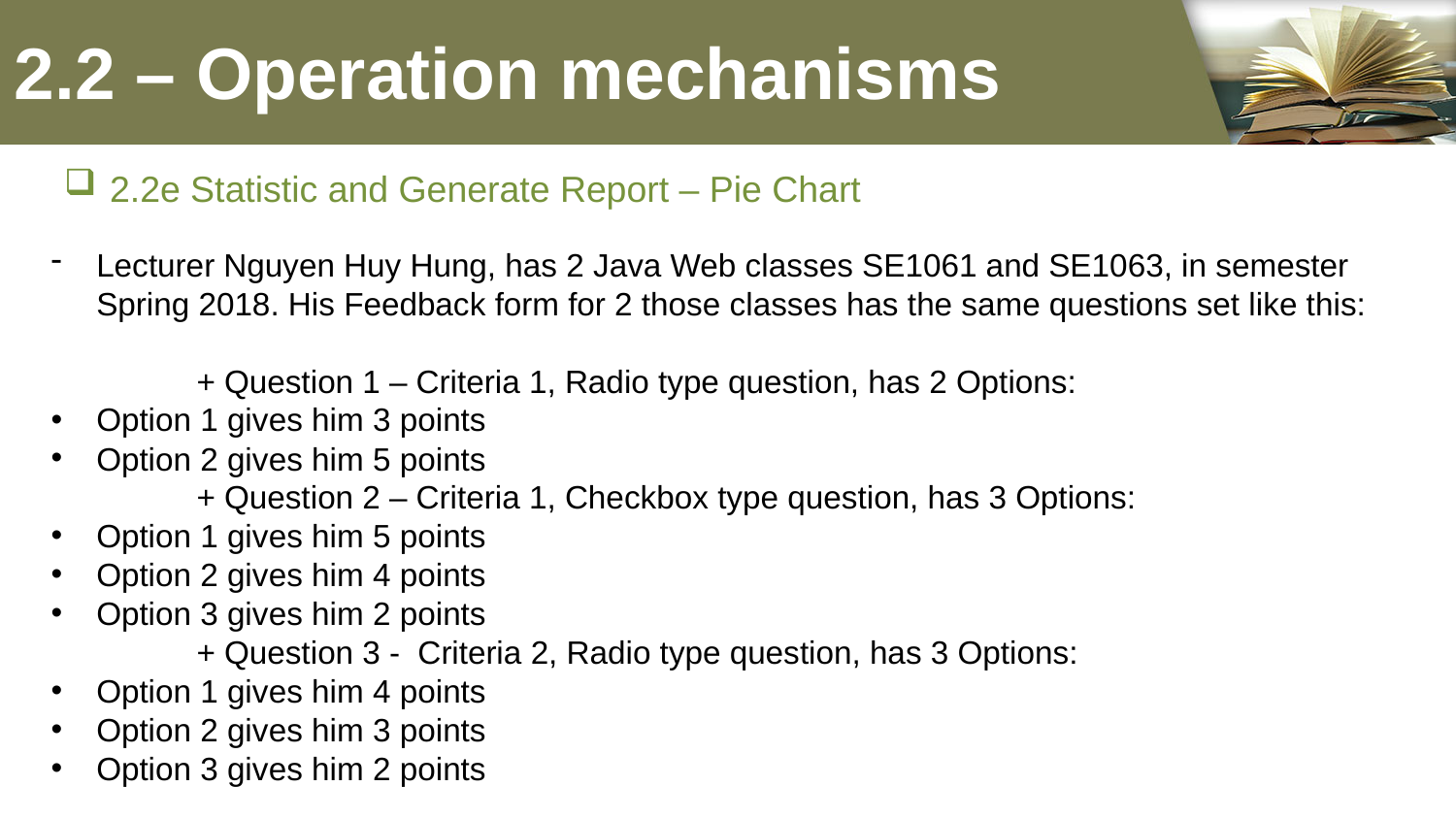

# 2.2 – Operation mechanisms
2.2e Statistic and Generate Report – Pie Chart

Lecturer Nguyen Huy Hung, has 2 Java Web classes SE1061 and SE1063, in semester Spring 2018. His Feedback form for 2 those classes has the same questions set like this:

 	+ Question 1 – Criteria 1, Radio type question, has 2 Options:
Option 1 gives him 3 points
Option 2 gives him 5 points
 	+ Question 2 – Criteria 1, Checkbox type question, has 3 Options:
Option 1 gives him 5 points
Option 2 gives him 4 points
Option 3 gives him 2 points
  	+ Question 3 -  Criteria 2, Radio type question, has 3 Options:
Option 1 gives him 4 points
Option 2 gives him 3 points
Option 3 gives him 2 points